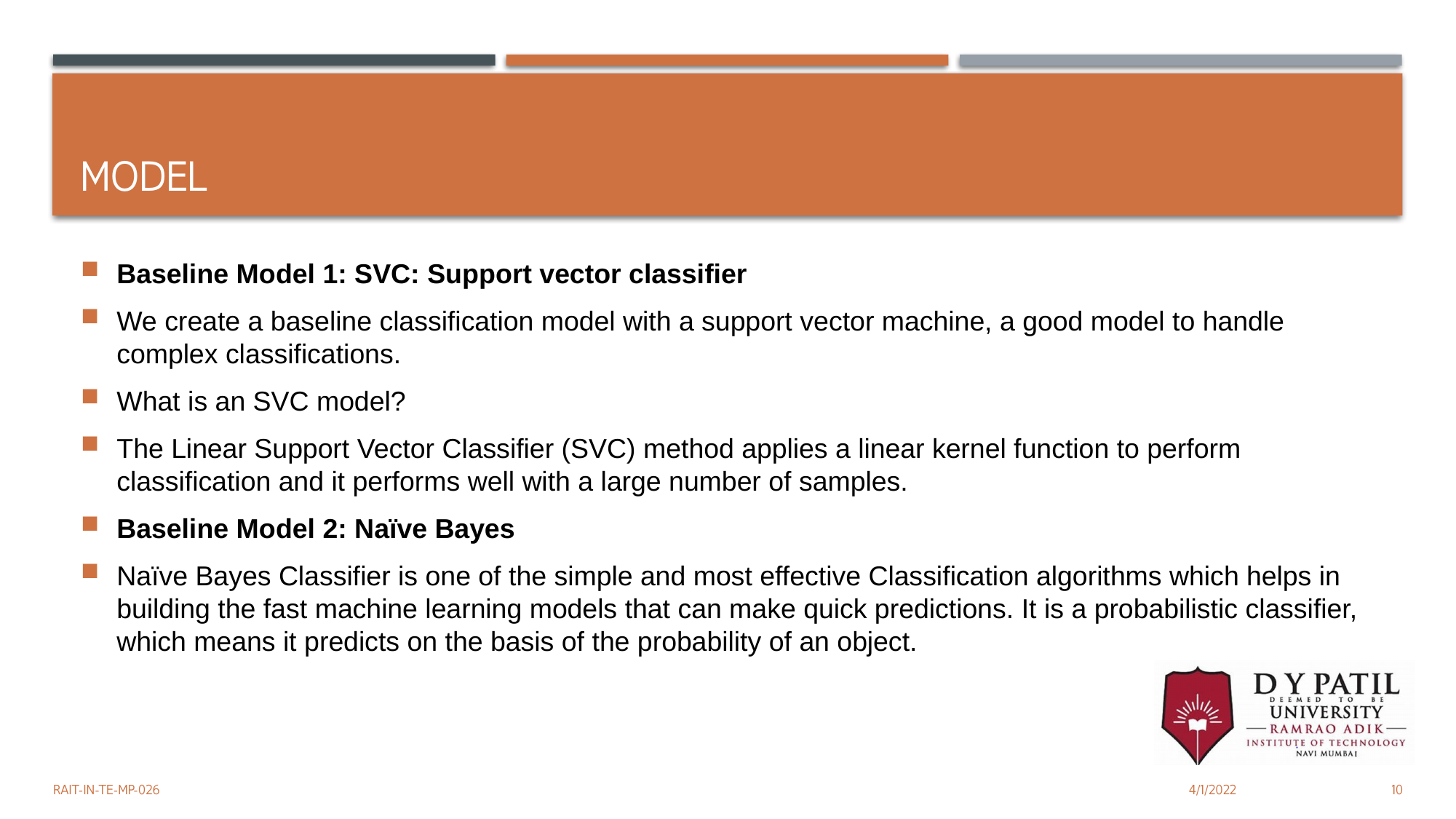

# MODEL
Baseline Model 1: SVC: Support vector classifier
We create a baseline classification model with a support vector machine, a good model to handle complex classifications.
What is an SVC model?
The Linear Support Vector Classifier (SVC) method applies a linear kernel function to perform classification and it performs well with a large number of samples.
Baseline Model 2: Naïve Bayes
Naïve Bayes Classifier is one of the simple and most effective Classification algorithms which helps in building the fast machine learning models that can make quick predictions. It is a probabilistic classifier, which means it predicts on the basis of the probability of an object.

RAIT-IN-TE-MP-026
4/1/2022
10